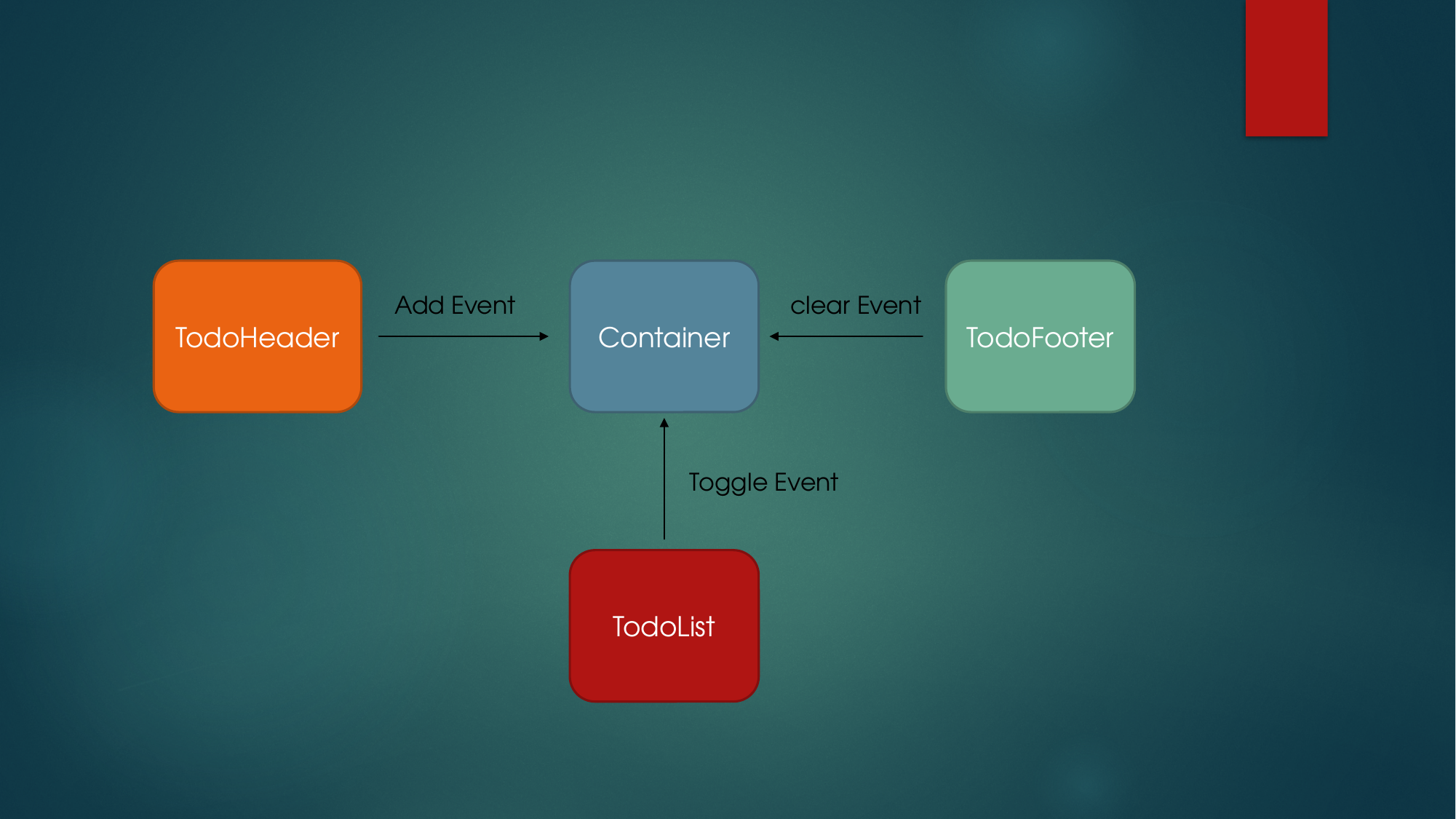

TodoHeader
Container
TodoFooter
clear Event
Add Event
Toggle Event
TodoList